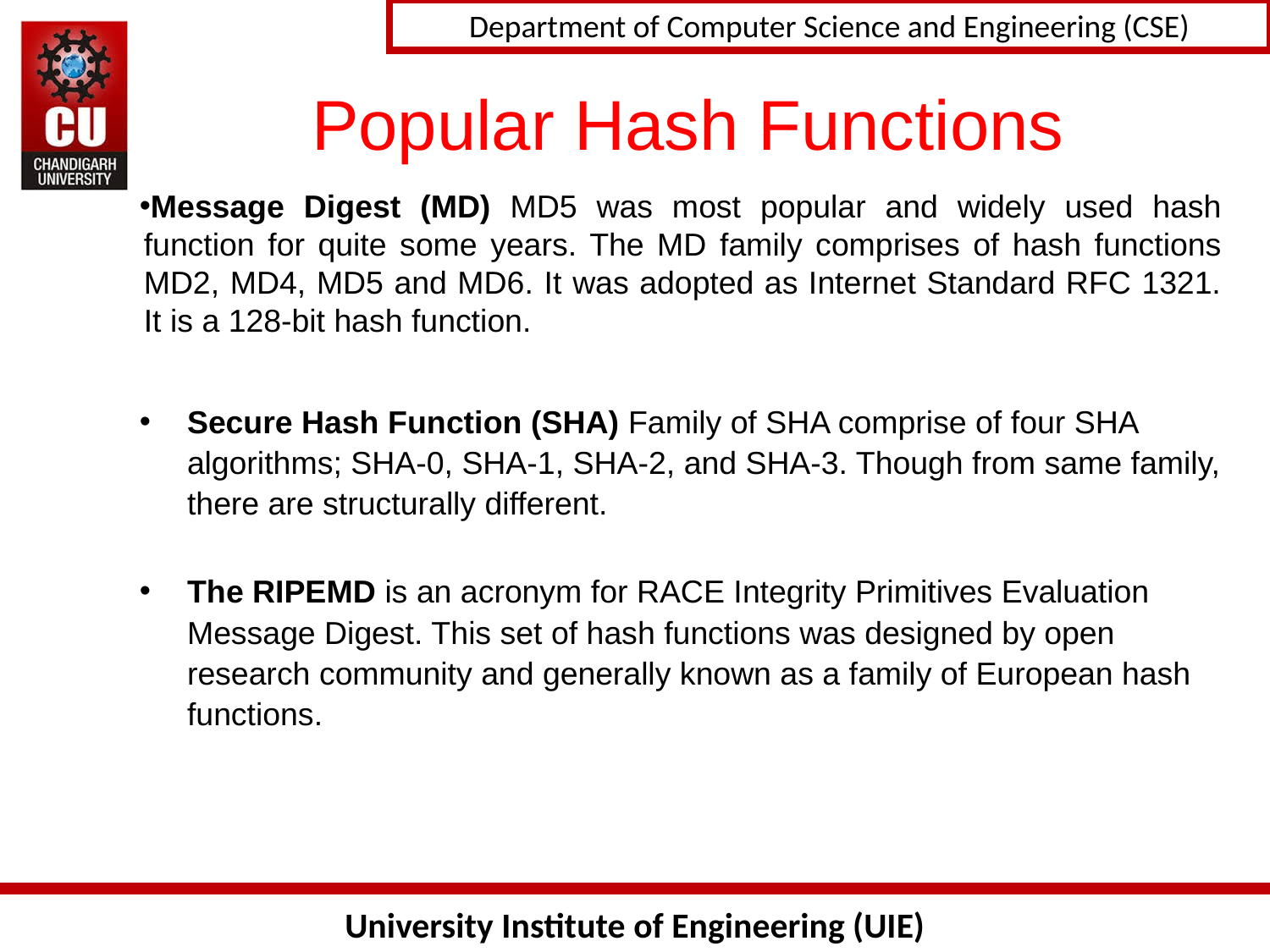

# Popular Hash Functions
Message Digest (MD) MD5 was most popular and widely used hash function for quite some years. The MD family comprises of hash functions MD2, MD4, MD5 and MD6. It was adopted as Internet Standard RFC 1321. It is a 128-bit hash function.

Secure Hash Function (SHA) Family of SHA comprise of four SHA algorithms; SHA-0, SHA-1, SHA-2, and SHA-3. Though from same family, there are structurally different.

The RIPEMD is an acronym for RACE Integrity Primitives Evaluation Message Digest. This set of hash functions was designed by open research community and generally known as a family of European hash functions.